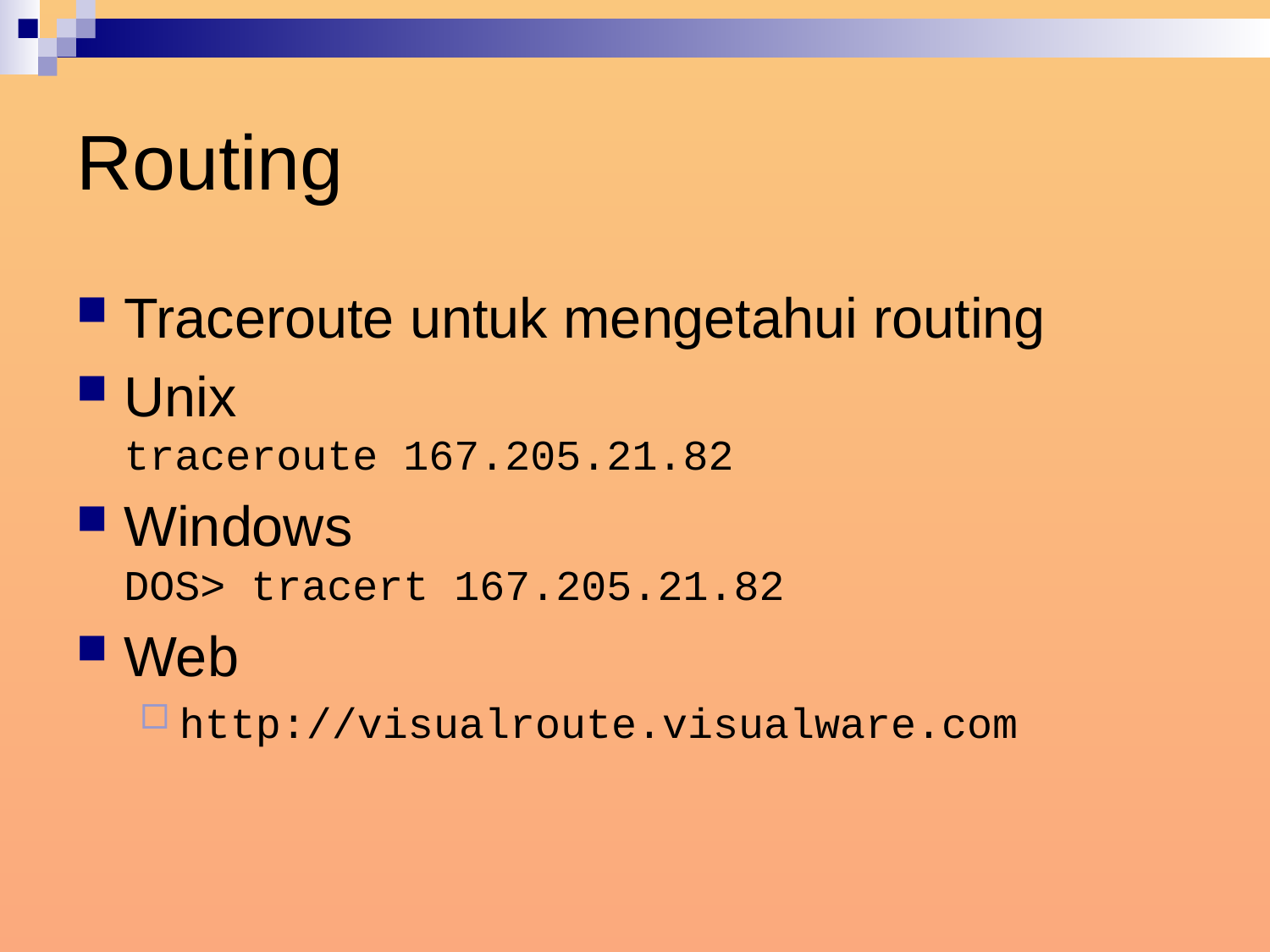

# Routing
Traceroute untuk mengetahui routing
Unix
traceroute 167.205.21.82
Windows
DOS> tracert 167.205.21.82
Web
http://visualroute.visualware.com